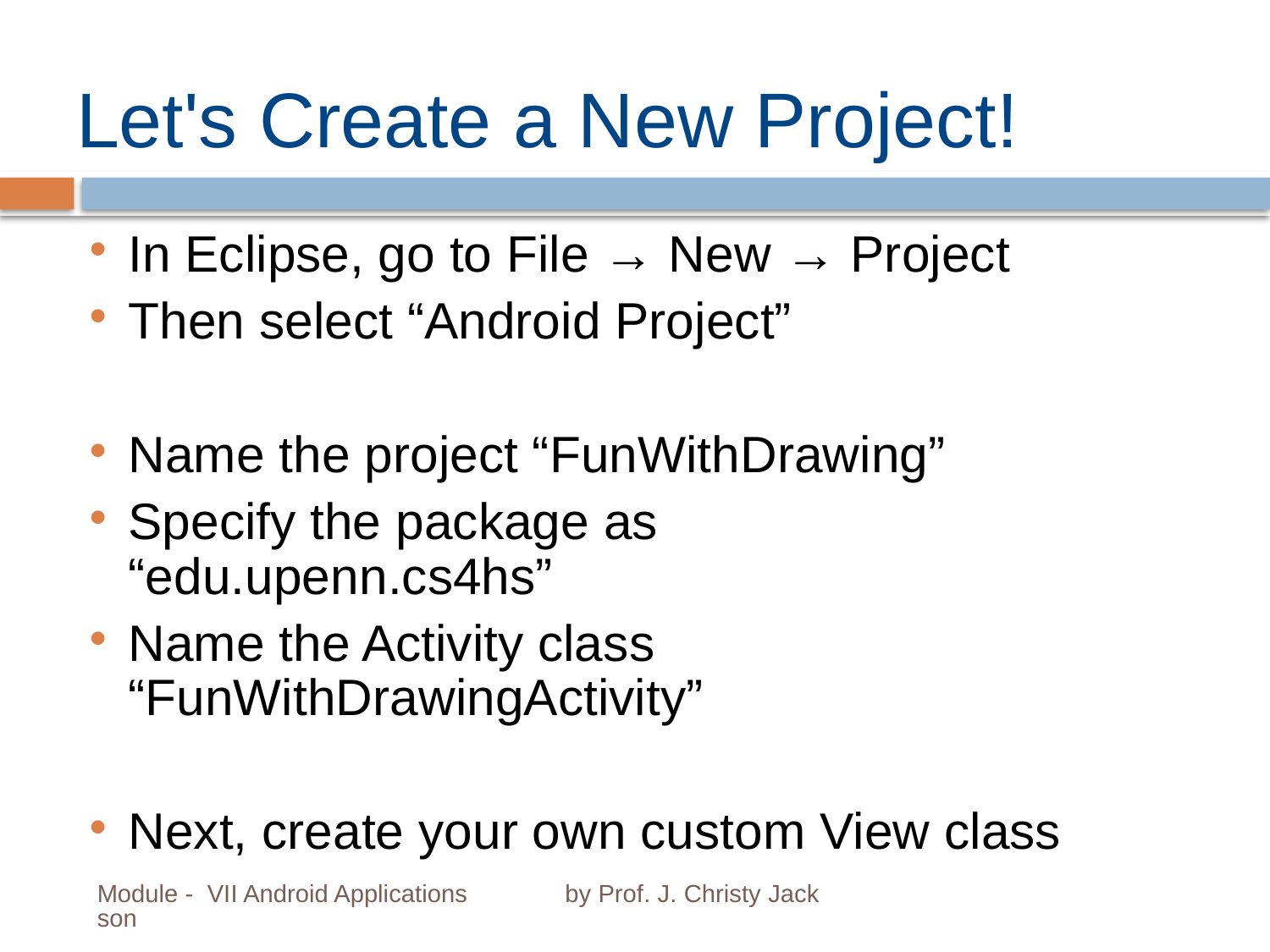

# Let's Create a New Project!
In Eclipse, go to File → New → Project
Then select “Android Project”

Name the project “FunWithDrawing”
Specify the package as “edu.upenn.cs4hs”
Name the Activity class “FunWithDrawingActivity”

Next, create your own custom View class
Module -  VII Android Applications              by Prof. J. Christy Jackson